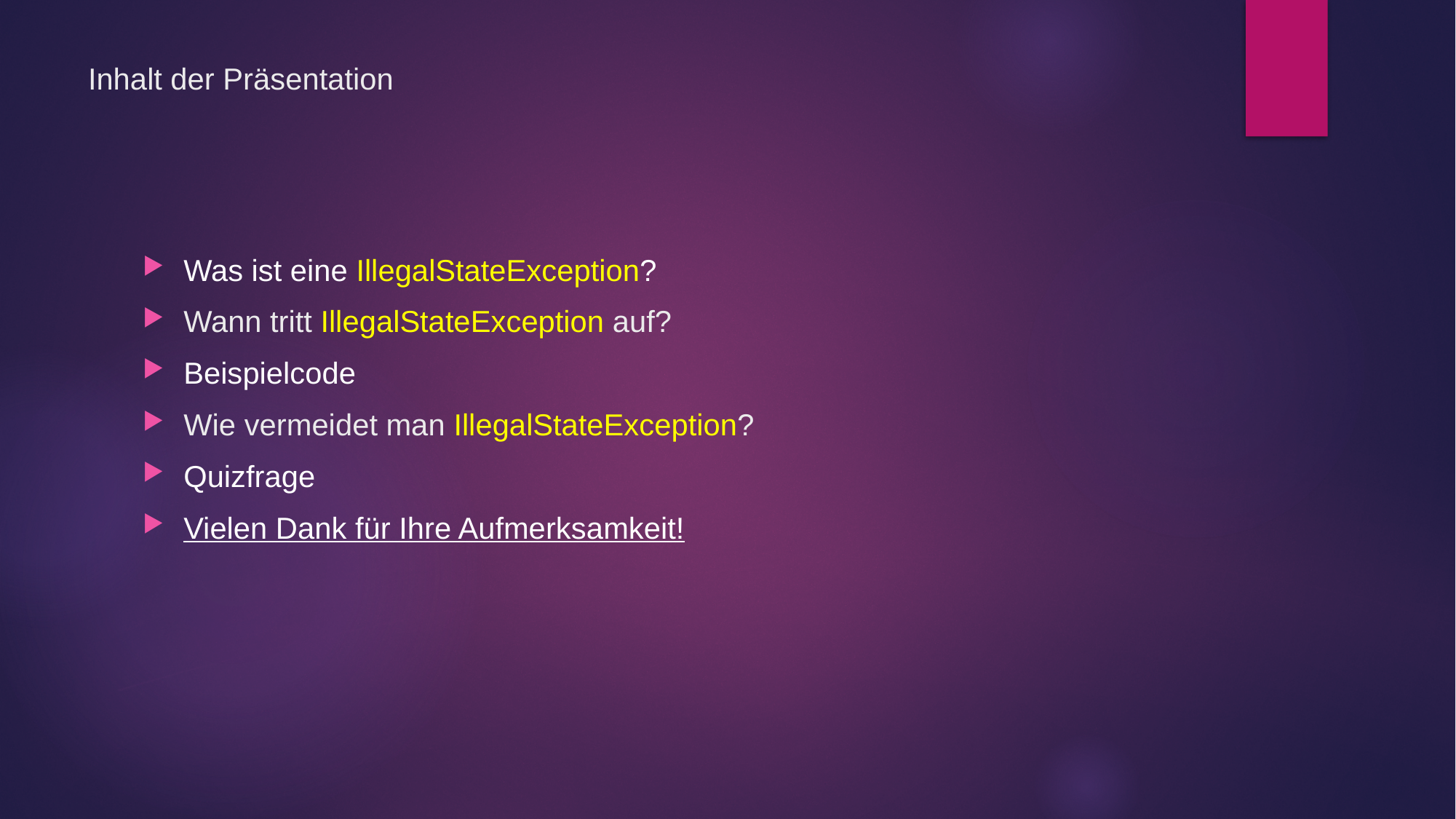

# Inhalt der Präsentation
Was ist eine IllegalStateException?
Wann tritt IllegalStateException auf?
Beispielcode
Wie vermeidet man IllegalStateException?
Quizfrage
Vielen Dank für Ihre Aufmerksamkeit!